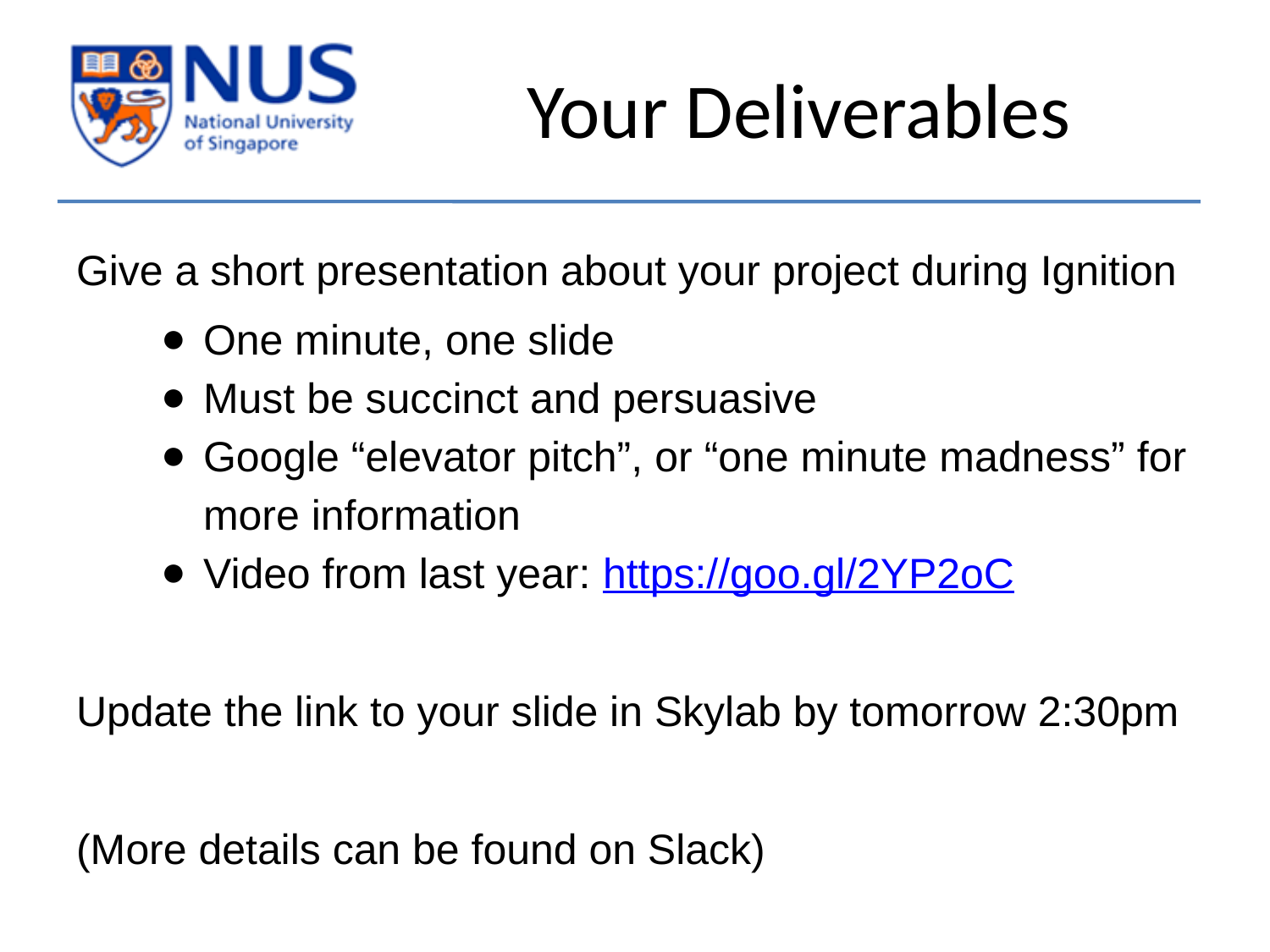

# Your Deliverables
Give a short presentation about your project during Ignition
One minute, one slide
Must be succinct and persuasive
Google “elevator pitch”, or “one minute madness” for more information
Video from last year: https://goo.gl/2YP2oC

Update the link to your slide in Skylab by tomorrow 2:30pm

(More details can be found on Slack)